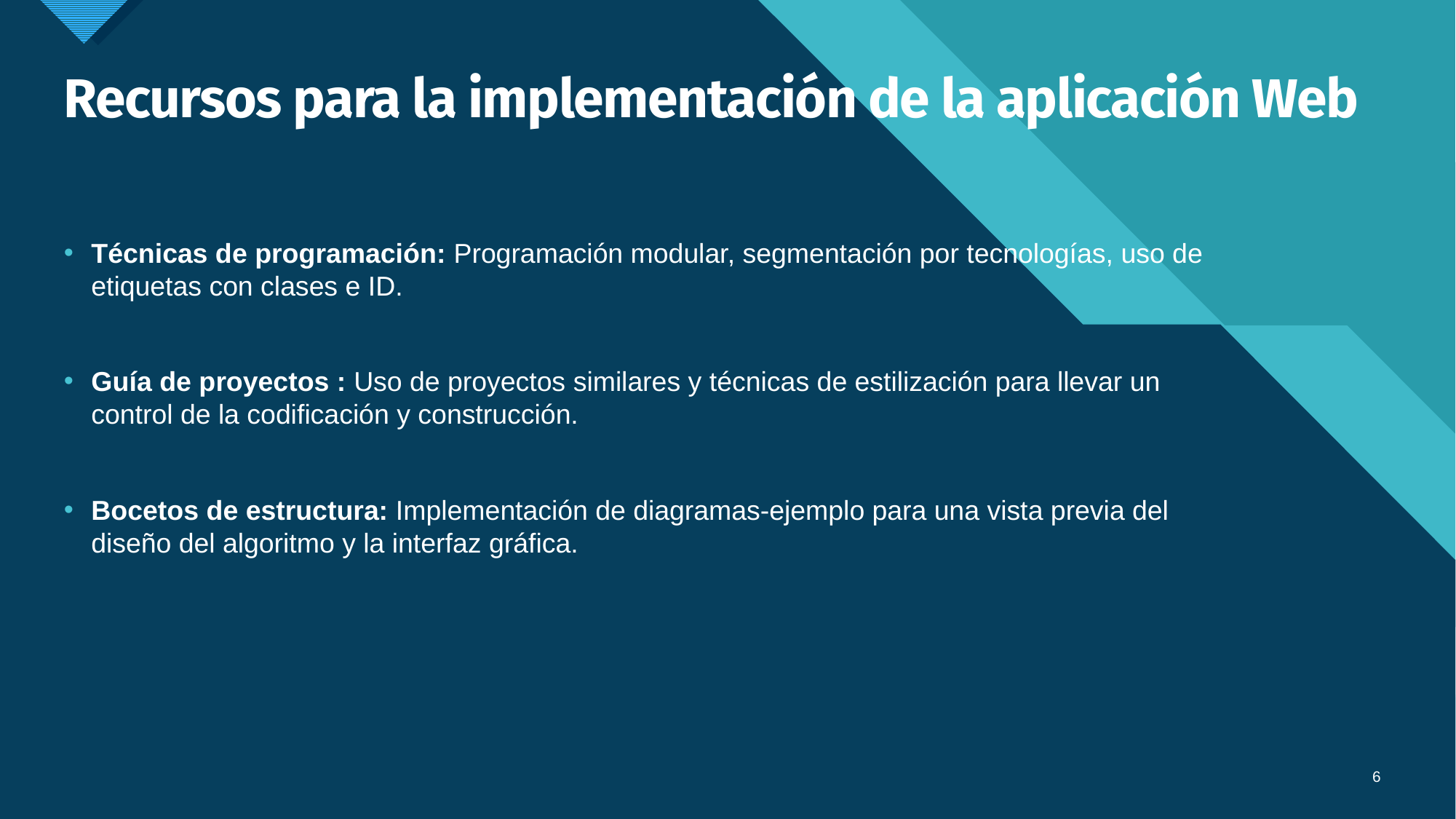

# Recursos para la implementación de la aplicación Web
Técnicas de programación: Programación modular, segmentación por tecnologías, uso de etiquetas con clases e ID.

Guía de proyectos : Uso de proyectos similares y técnicas de estilización para llevar un control de la codificación y construcción.

Bocetos de estructura: Implementación de diagramas-ejemplo para una vista previa del diseño del algoritmo y la interfaz gráfica.

6